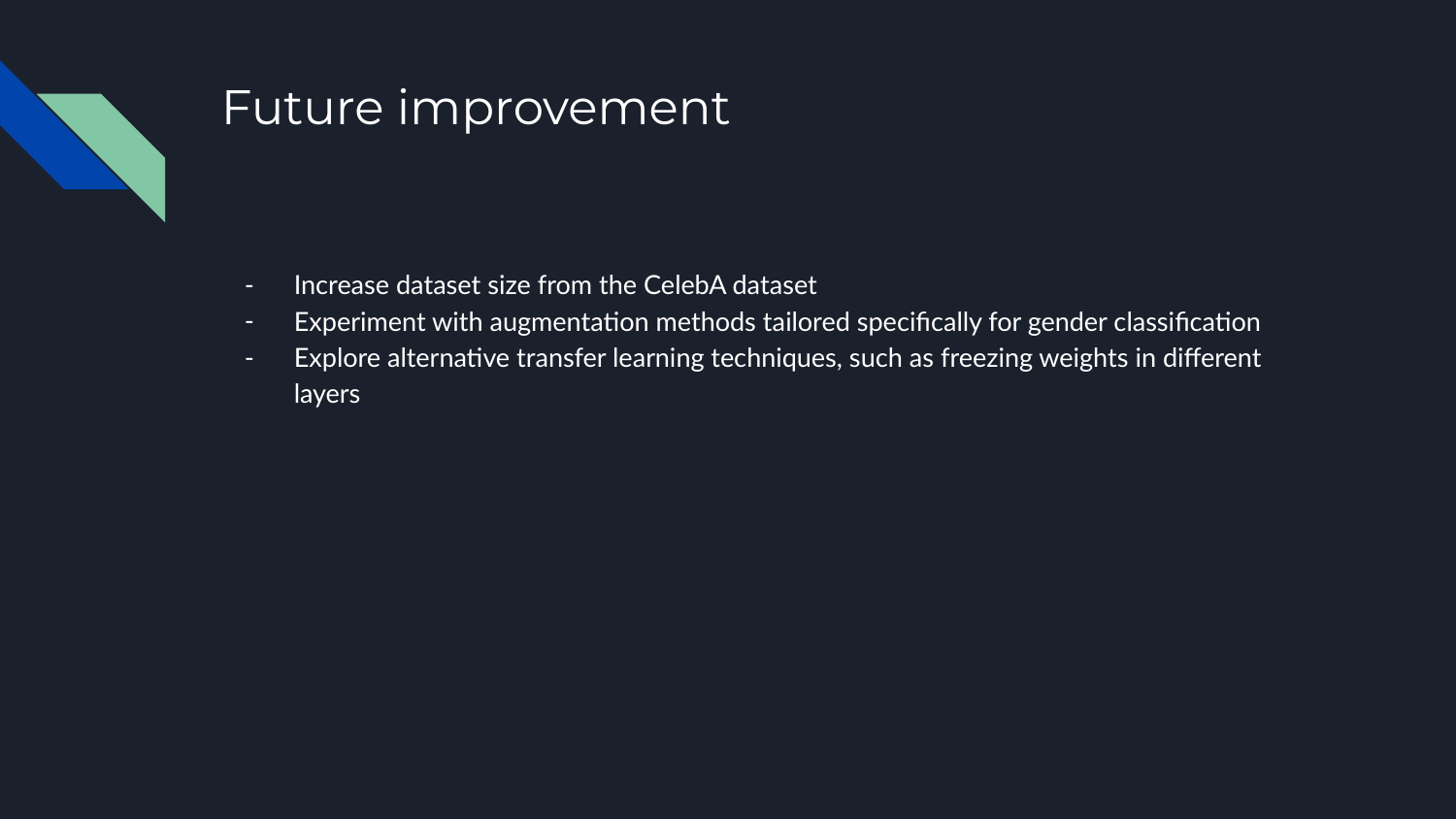

# Future improvement
Increase dataset size from the CelebA dataset
Experiment with augmentation methods tailored specifically for gender classification
Explore alternative transfer learning techniques, such as freezing weights in different layers